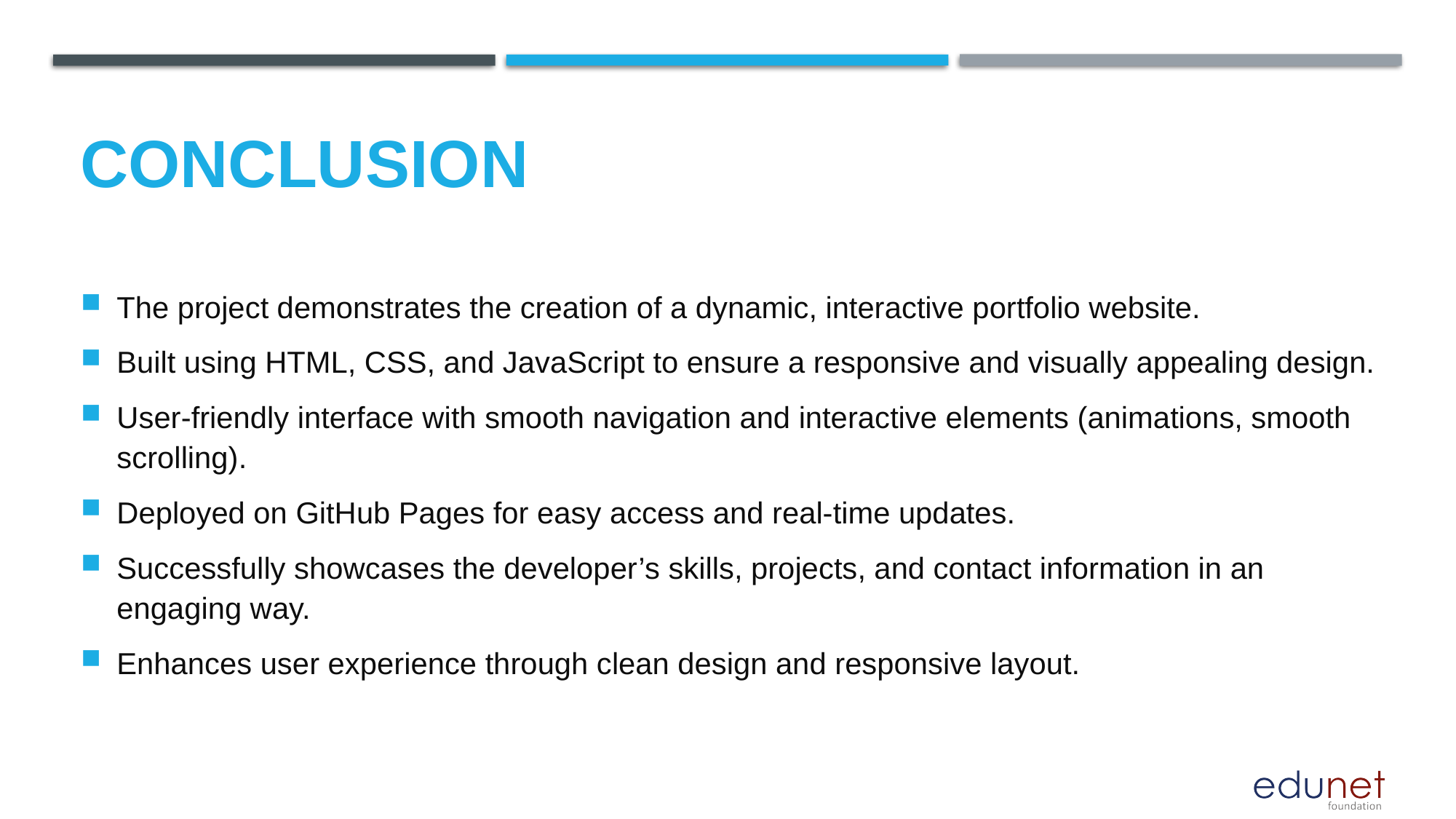

# Conclusion
The project demonstrates the creation of a dynamic, interactive portfolio website.
Built using HTML, CSS, and JavaScript to ensure a responsive and visually appealing design.
User-friendly interface with smooth navigation and interactive elements (animations, smooth scrolling).
Deployed on GitHub Pages for easy access and real-time updates.
Successfully showcases the developer’s skills, projects, and contact information in an engaging way.
Enhances user experience through clean design and responsive layout.